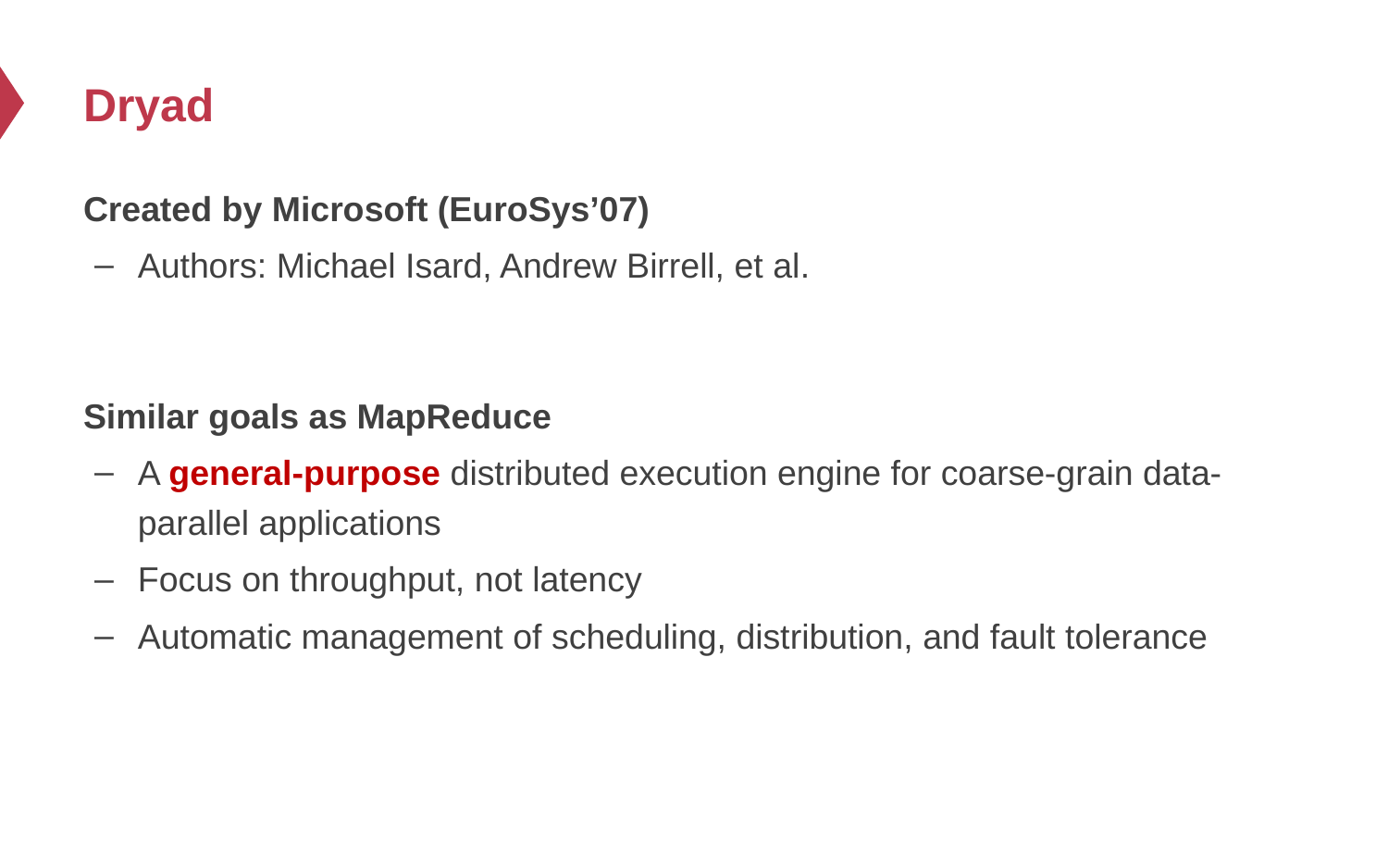

# Dryad
Created by Microsoft (EuroSys’07)
Authors: Michael Isard, Andrew Birrell, et al.

Similar goals as MapReduce
A general-purpose distributed execution engine for coarse-grain data-parallel applications
Focus on throughput, not latency
Automatic management of scheduling, distribution, and fault tolerance

85